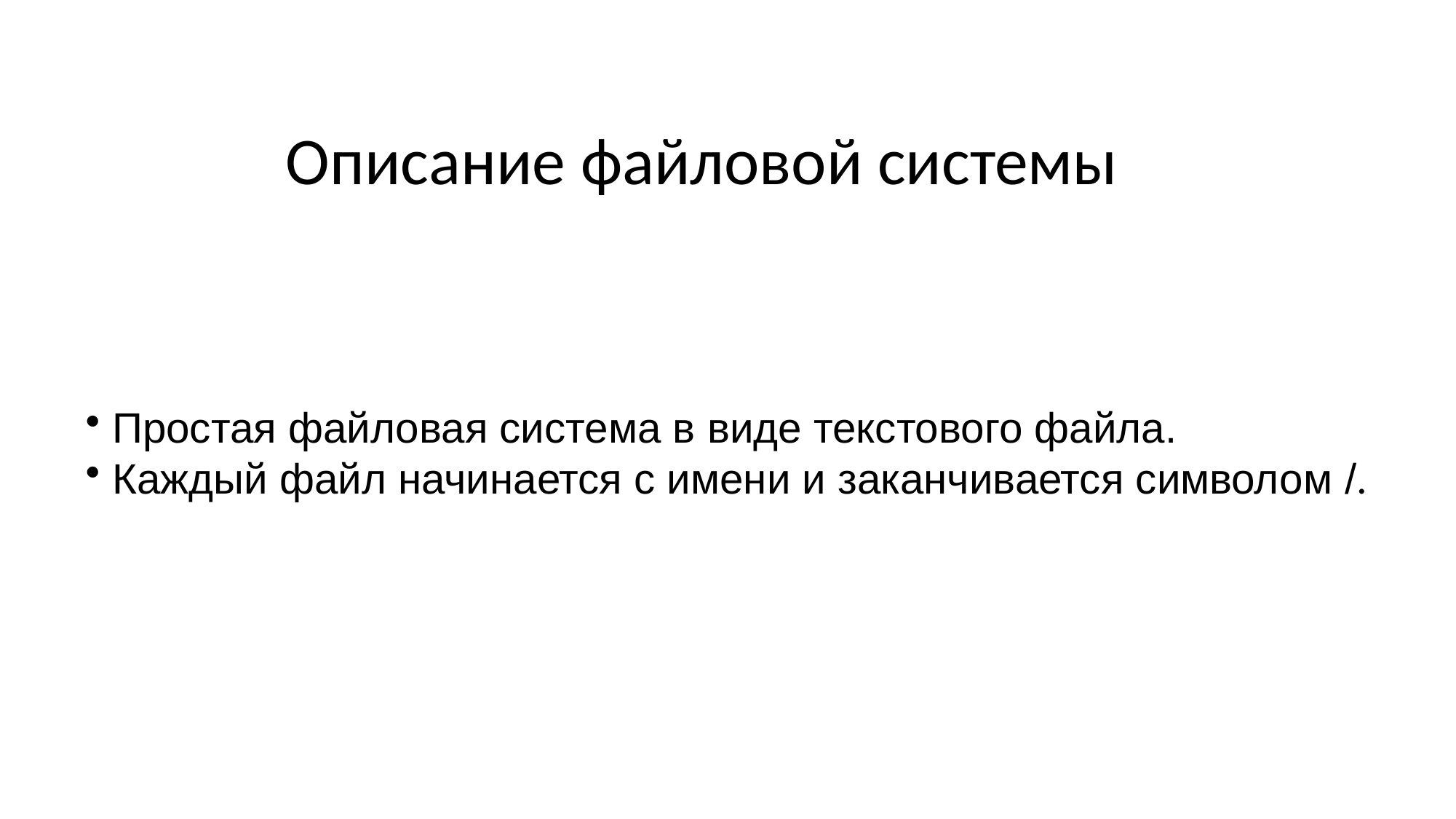

# Описание файловой системы

 Простая файловая система в виде текстового файла.
 Каждый файл начинается с имени и заканчивается символом /.